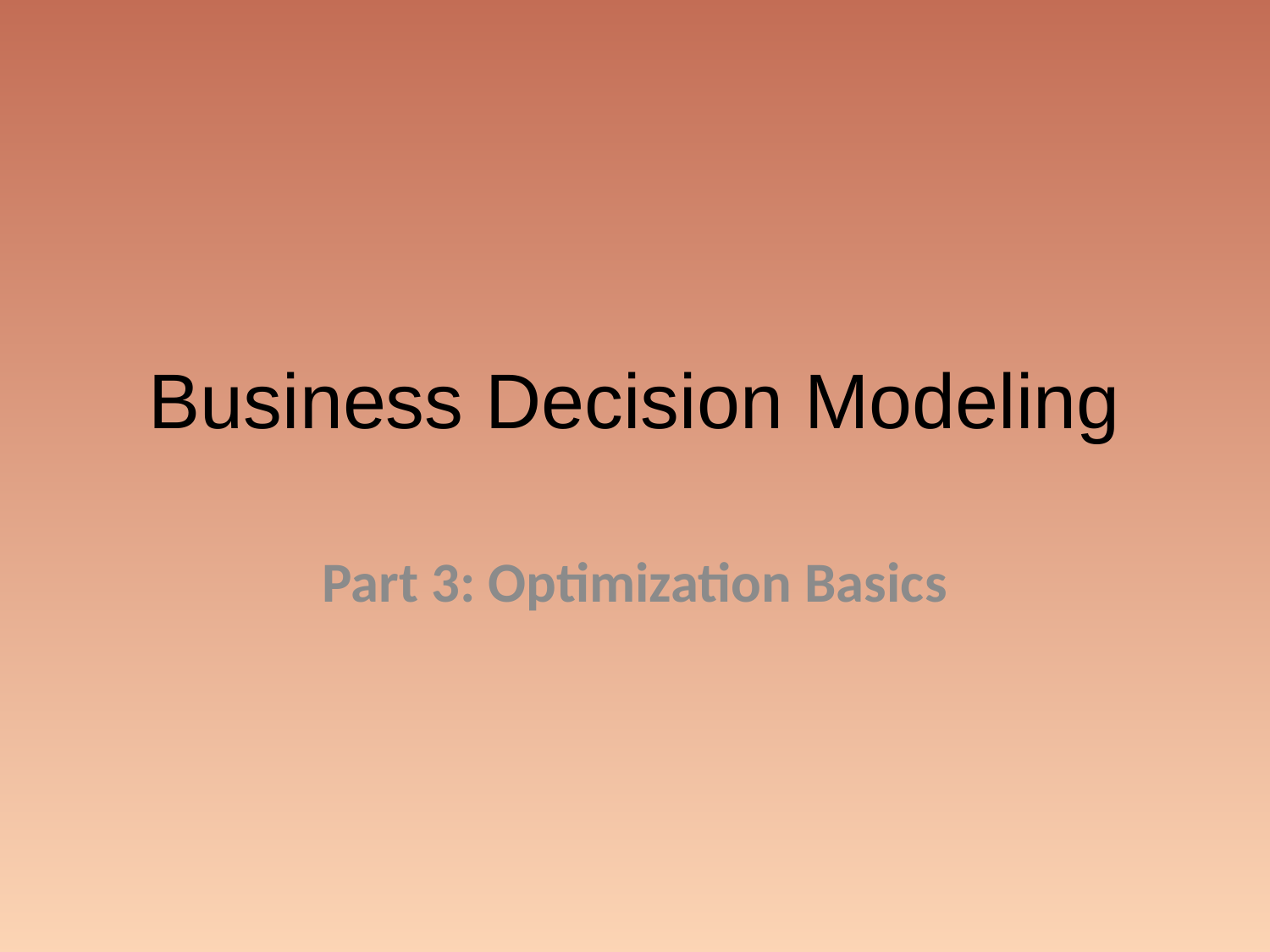

# Business Decision Modeling
Part 3: Optimization Basics